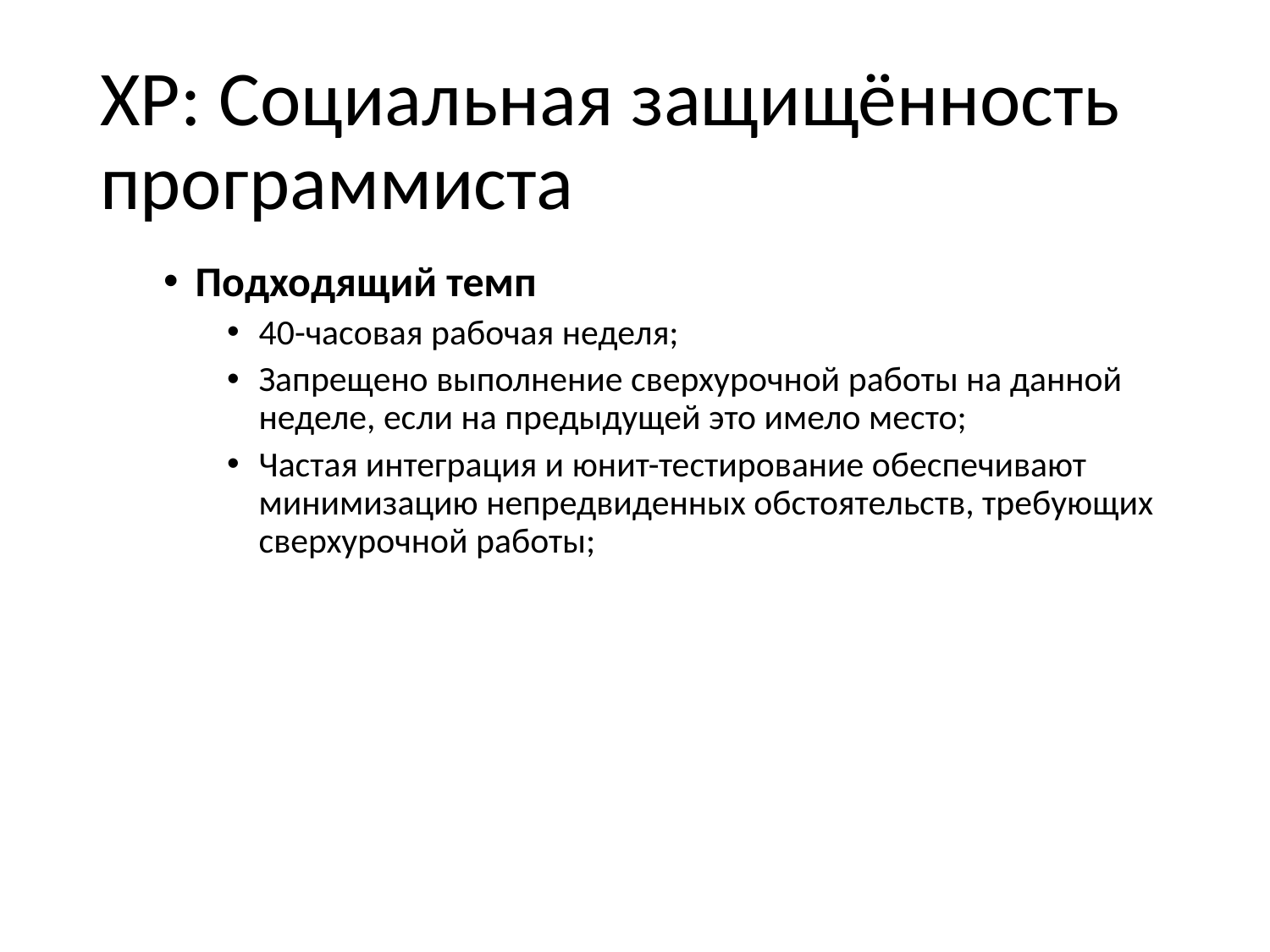

# XP: Социальная защищённость программиста
Подходящий темп
40-часовая рабочая неделя;
Запрещено выполнение сверхурочной работы на данной неделе, если на предыдущей это имело место;
Частая интеграция и юнит-тестирование обеспечивают минимизацию непредвиденных обстоятельств, требующих сверхурочной работы;